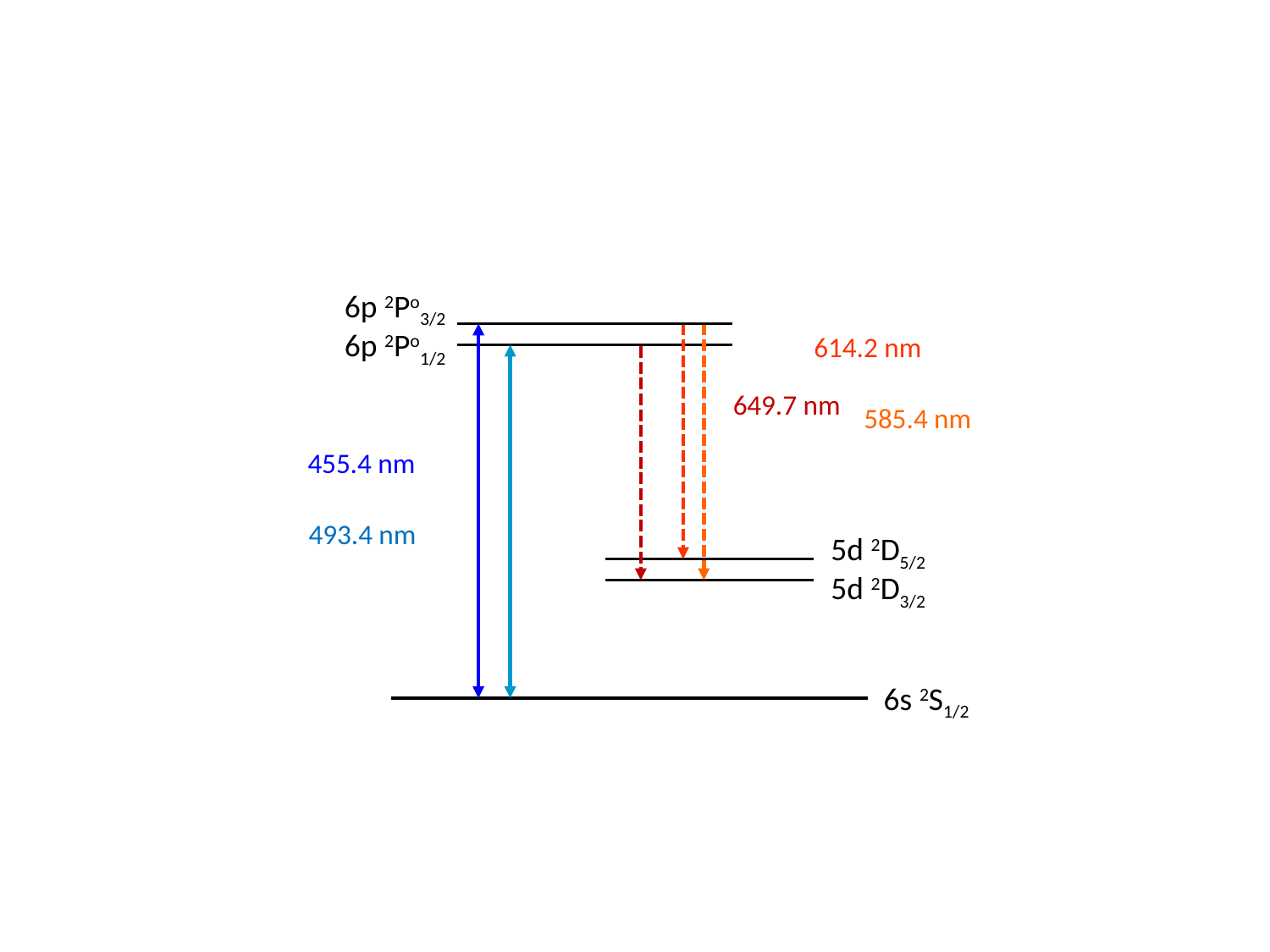

6p 2Po3/2
6p 2Po1/2
614.2 nm
649.7 nm
585.4 nm
455.4 nm
493.4 nm
5d 2D5/2
5d 2D3/2
6s 2S1/2